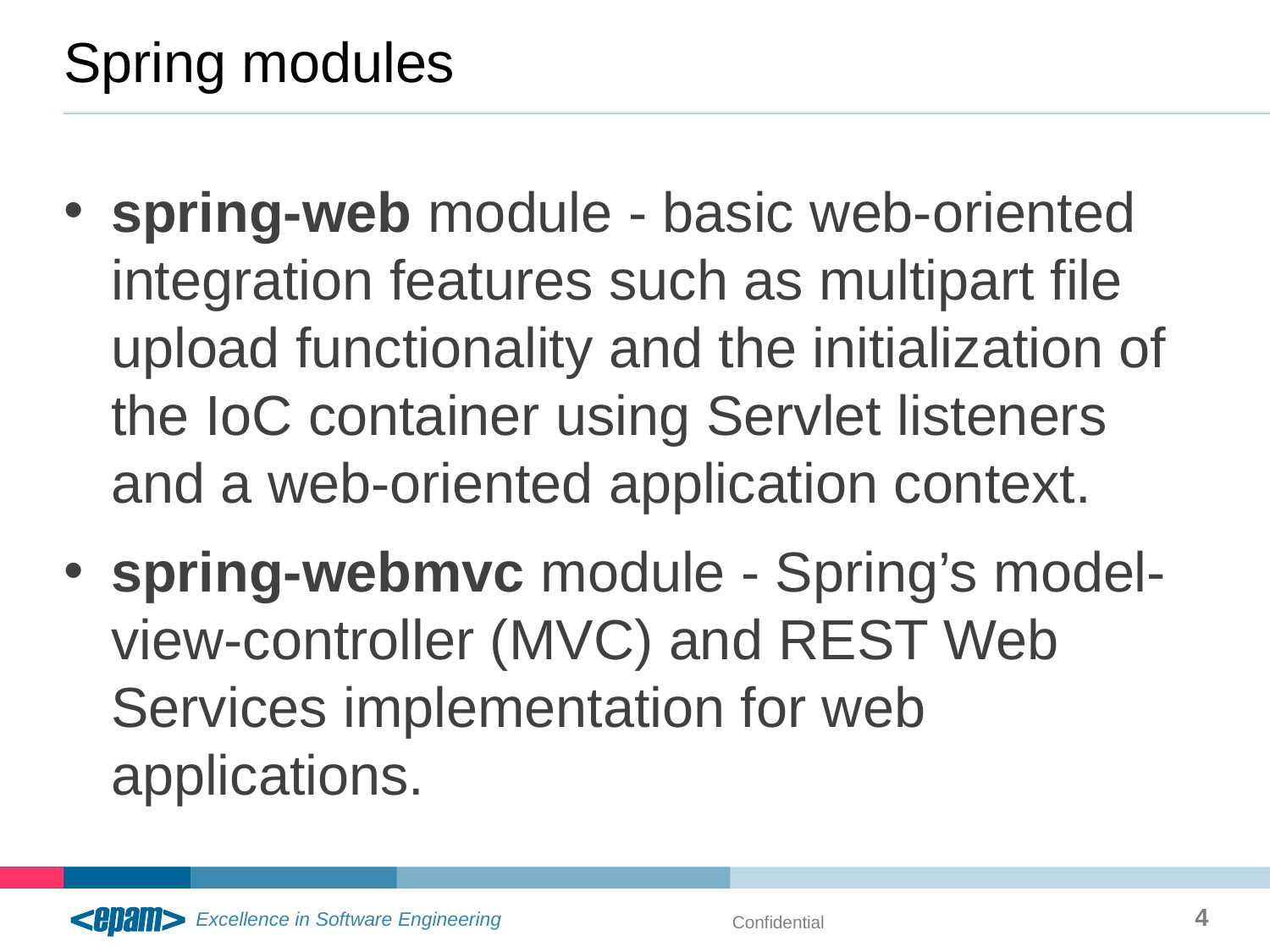

# Spring modules
spring-web module - basic web-oriented integration features such as multipart file upload functionality and the initialization of the IoC container using Servlet listeners and a web-oriented application context.
spring-webmvc module - Spring’s model-view-controller (MVC) and REST Web Services implementation for web applications.
4
Confidential